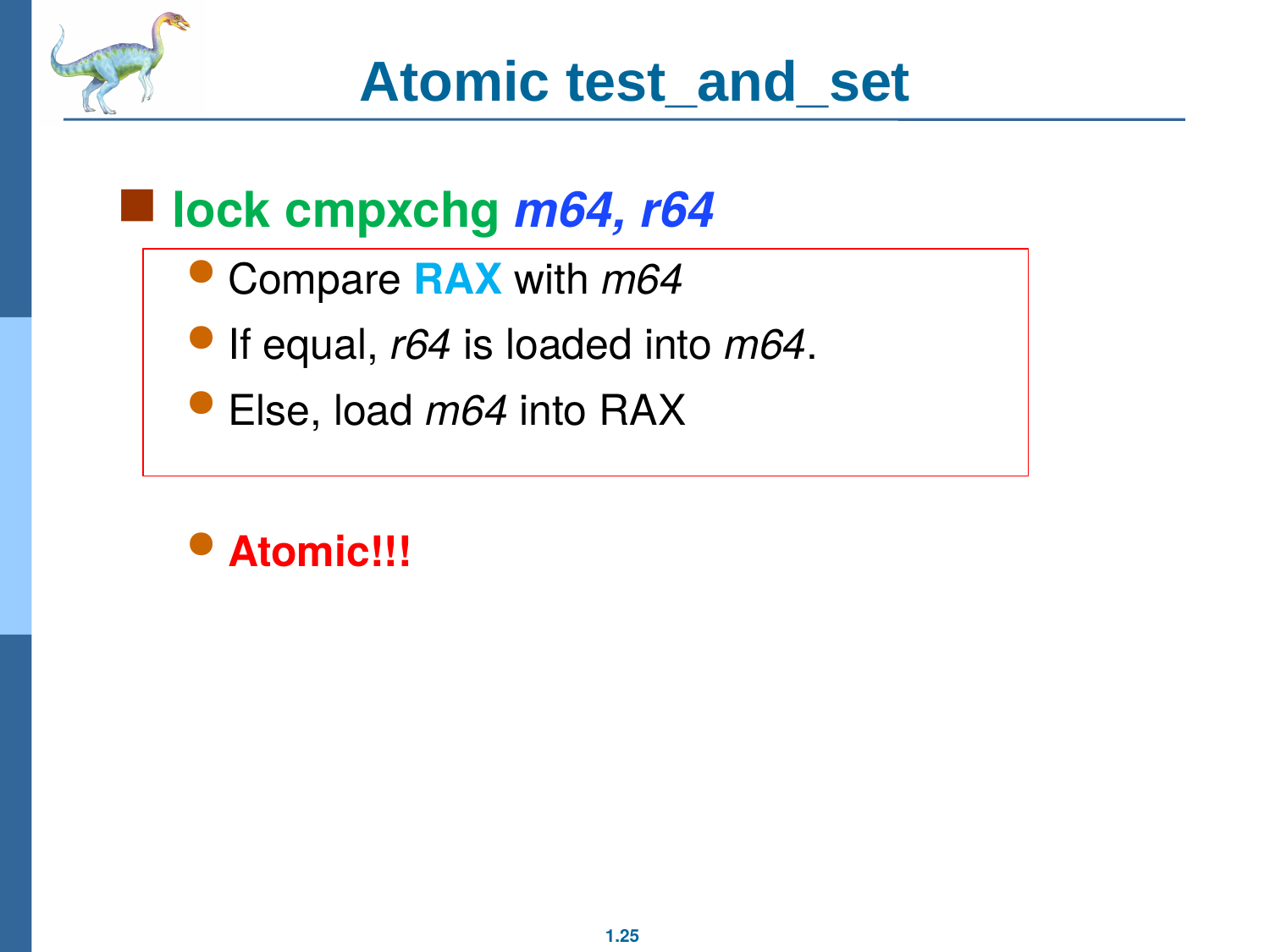

# Atomic test_and_set
lock cmpxchg m64, r64
Compare RAX with m64
If equal, r64 is loaded into m64.
Else, load m64 into RAX

Atomic!!!